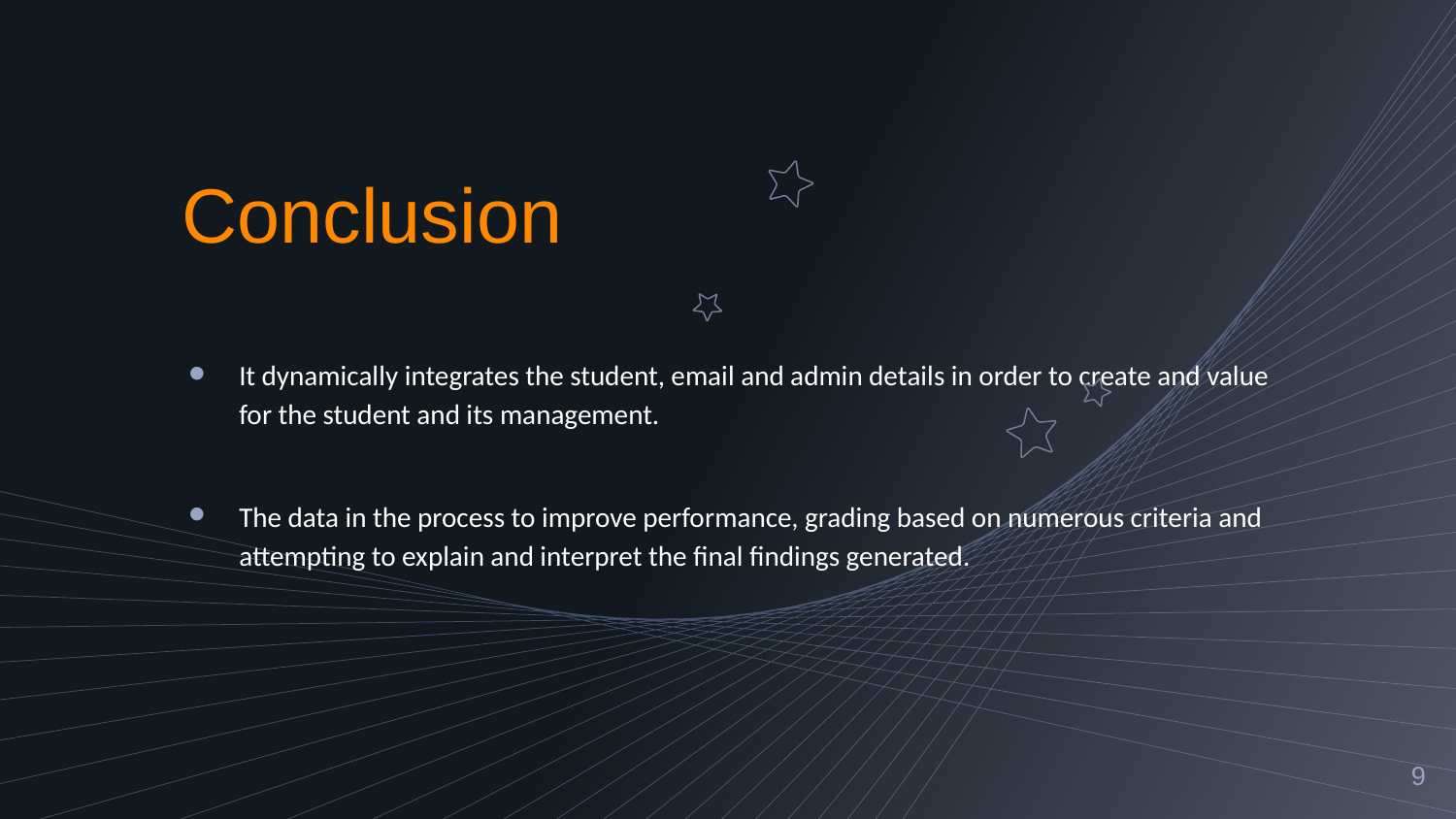

Conclusion

It dynamically integrates the student, email and admin details in order to create and value for the student and its management.

The data in the process to improve performance, grading based on numerous criteria and attempting to explain and interpret the final findings generated.

9